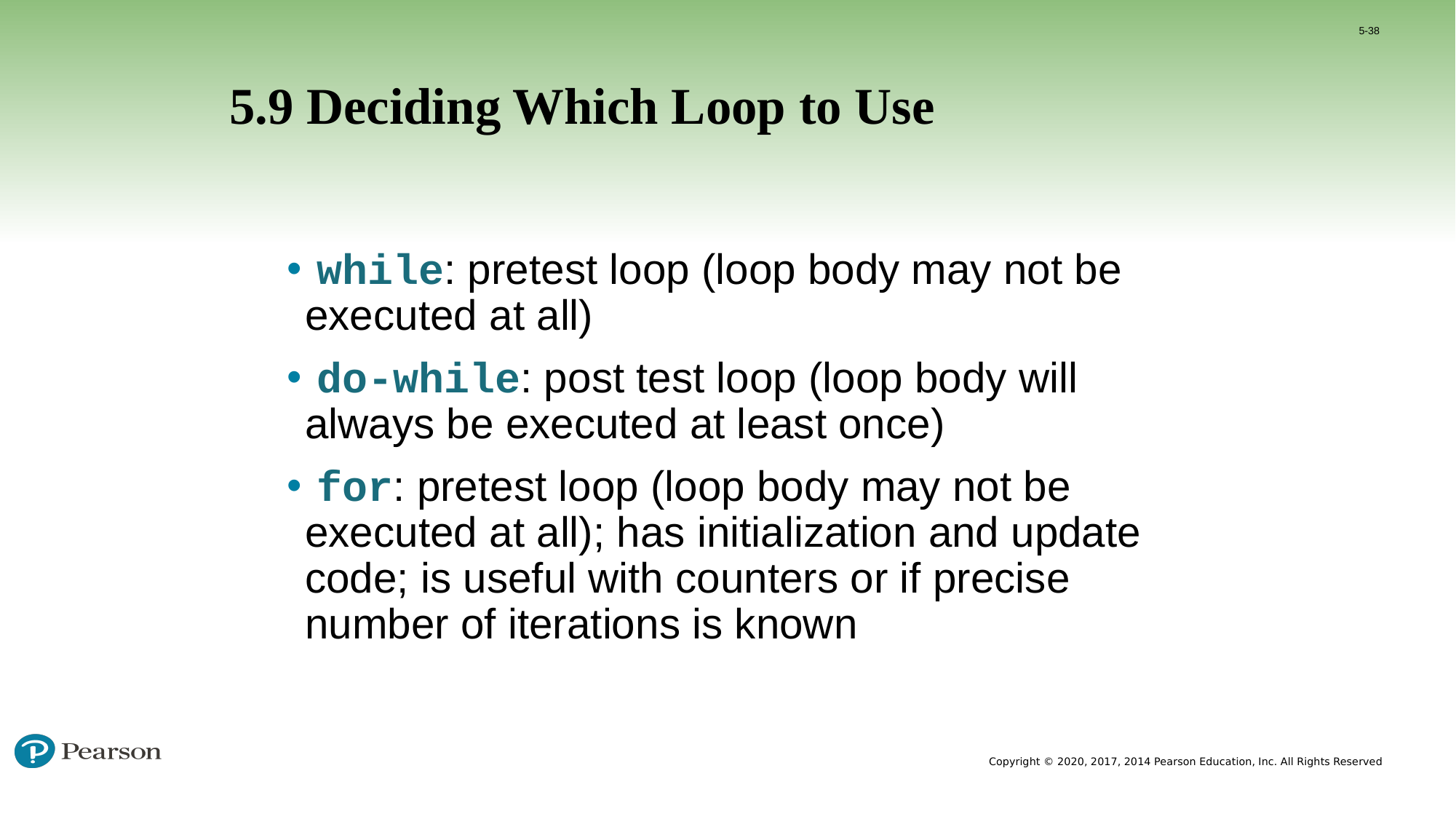

5-38
# 5.9 Deciding Which Loop to Use
 while: pretest loop (loop body may not be executed at all)
 do-while: post test loop (loop body will always be executed at least once)
 for: pretest loop (loop body may not be executed at all); has initialization and update code; is useful with counters or if precise number of iterations is known